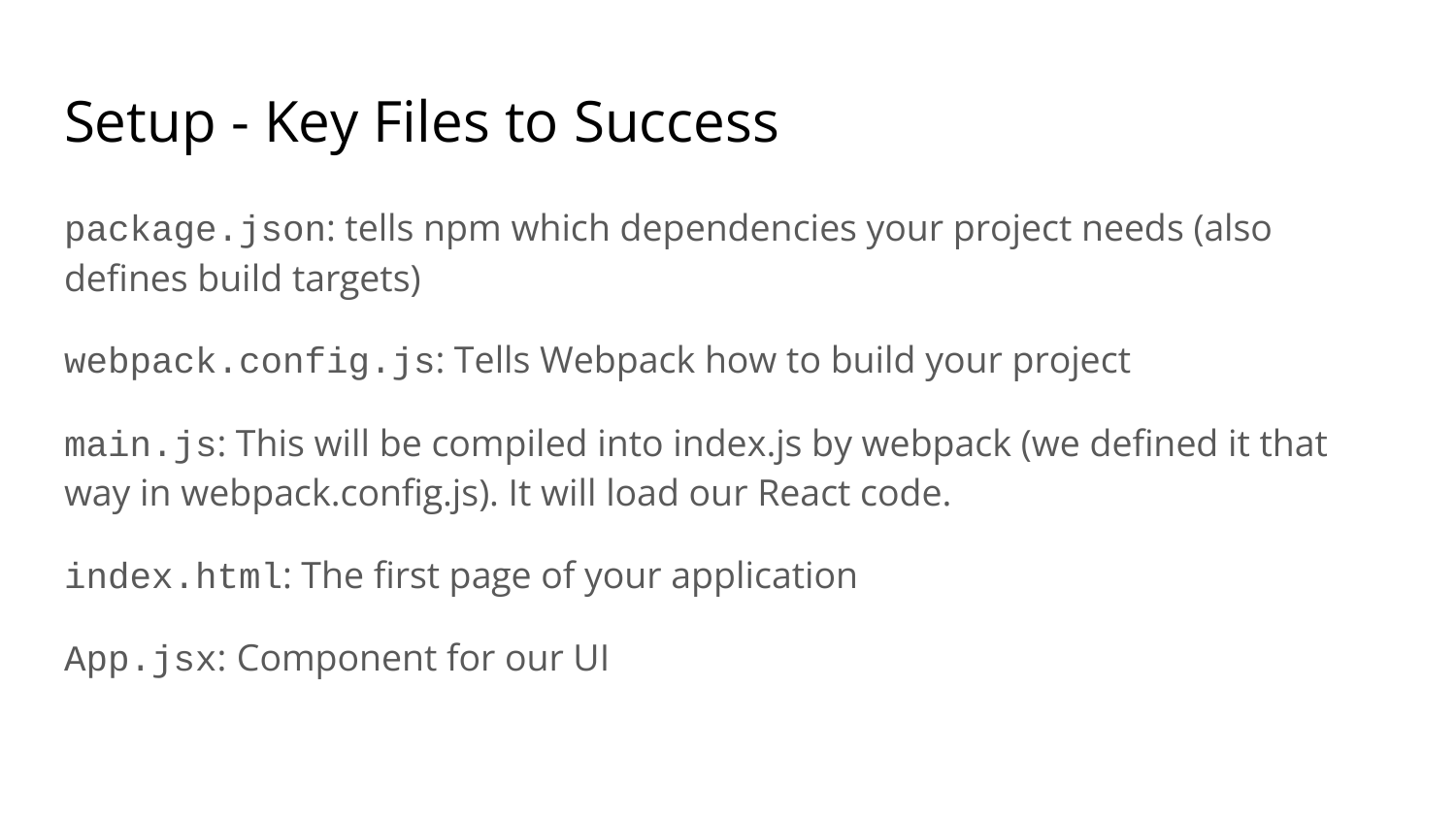

# Setup - Key Files to Success
package.json: tells npm which dependencies your project needs (also defines build targets)
webpack.config.js: Tells Webpack how to build your project
main.js: This will be compiled into index.js by webpack (we defined it that way in webpack.config.js). It will load our React code.
index.html: The first page of your application
App.jsx: Component for our UI